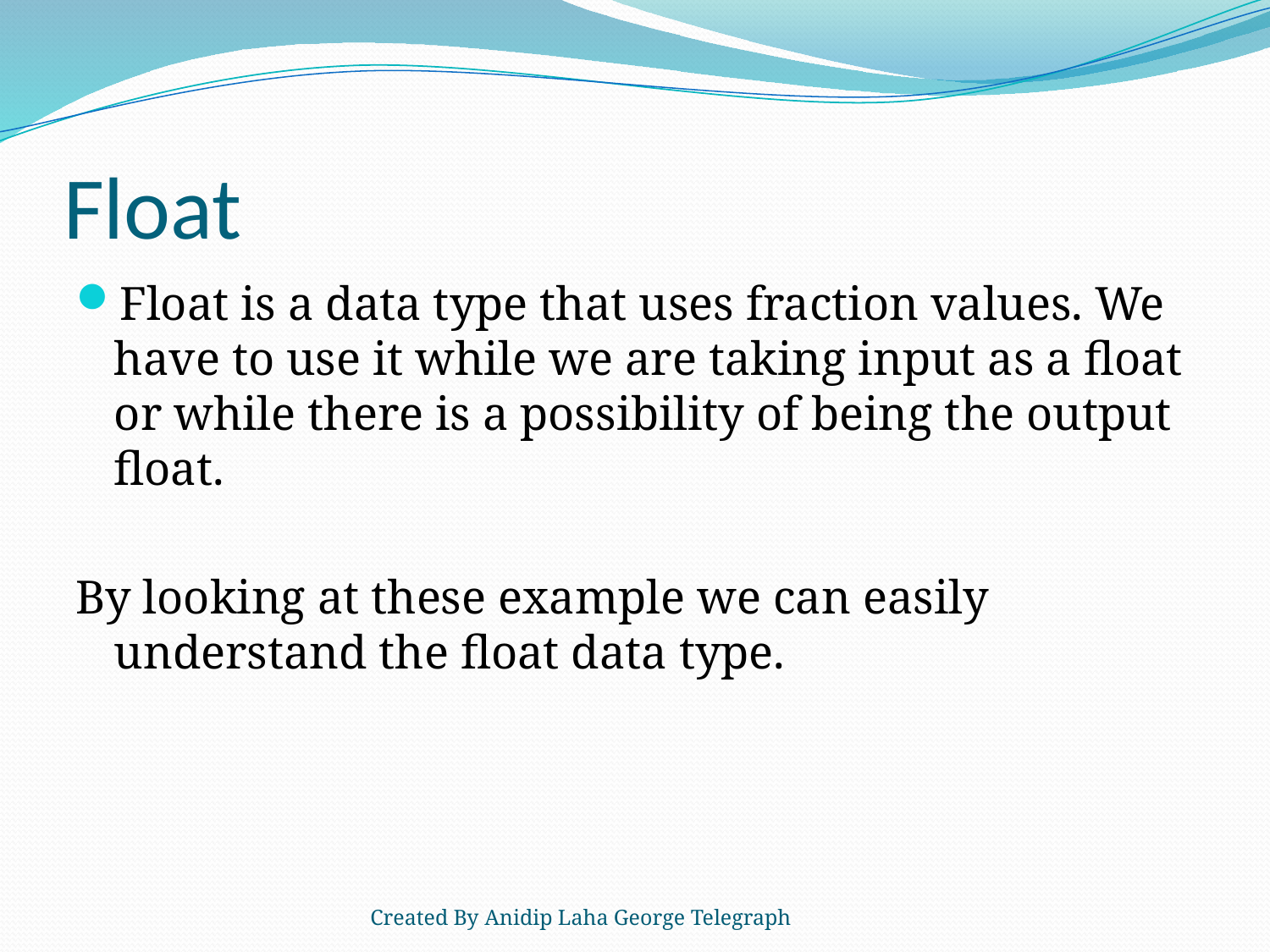

# Float
Float is a data type that uses fraction values. We have to use it while we are taking input as a float or while there is a possibility of being the output float.

By looking at these example we can easily understand the float data type.
Created By Anidip Laha George Telegraph